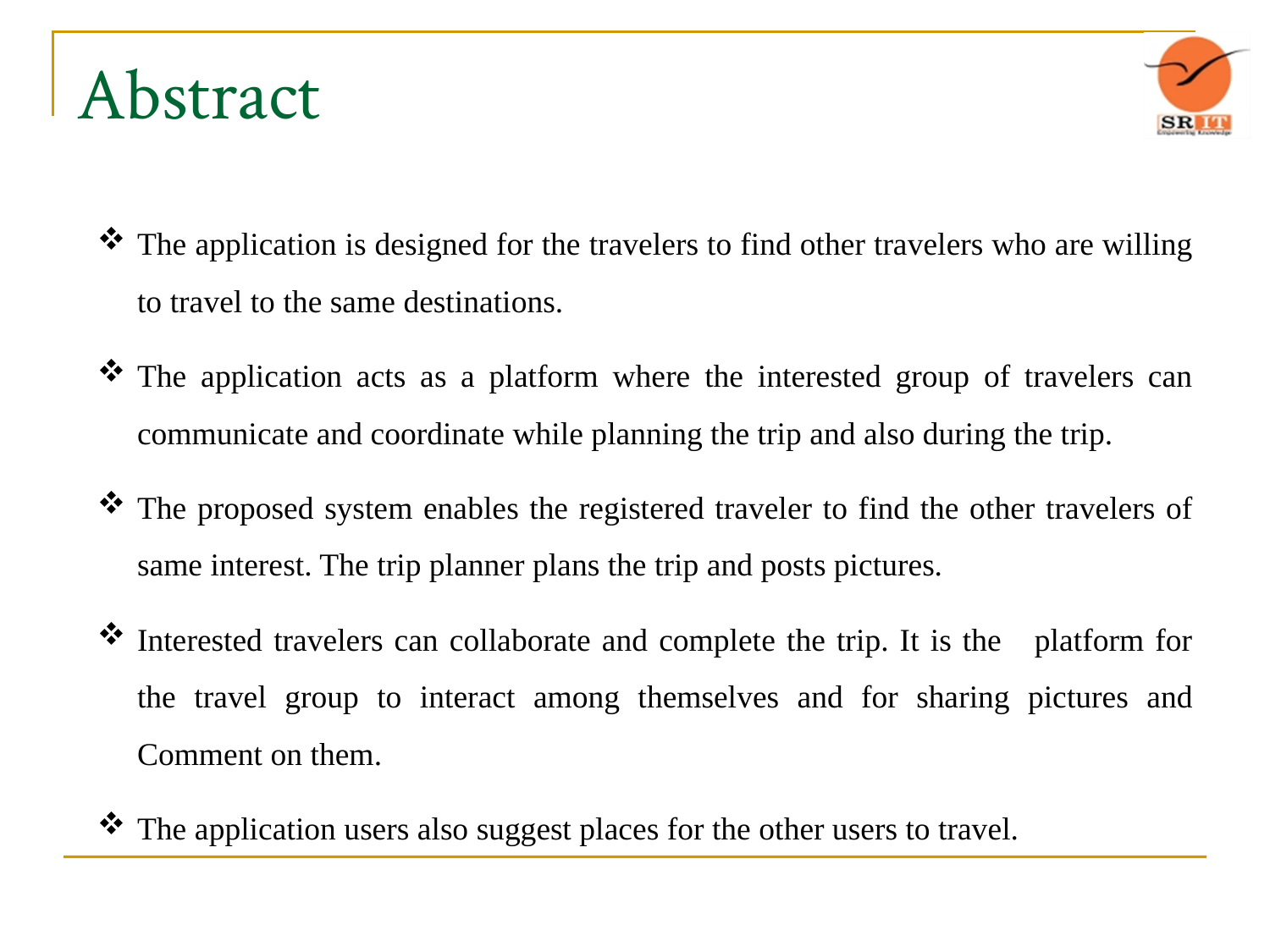

# Abstract
The application is designed for the travelers to find other travelers who are willing to travel to the same destinations.
The application acts as a platform where the interested group of travelers can communicate and coordinate while planning the trip and also during the trip.
The proposed system enables the registered traveler to find the other travelers of same interest. The trip planner plans the trip and posts pictures.
Interested travelers can collaborate and complete the trip. It is the   platform for the travel group to interact among themselves and for sharing pictures and Comment on them.
The application users also suggest places for the other users to travel.